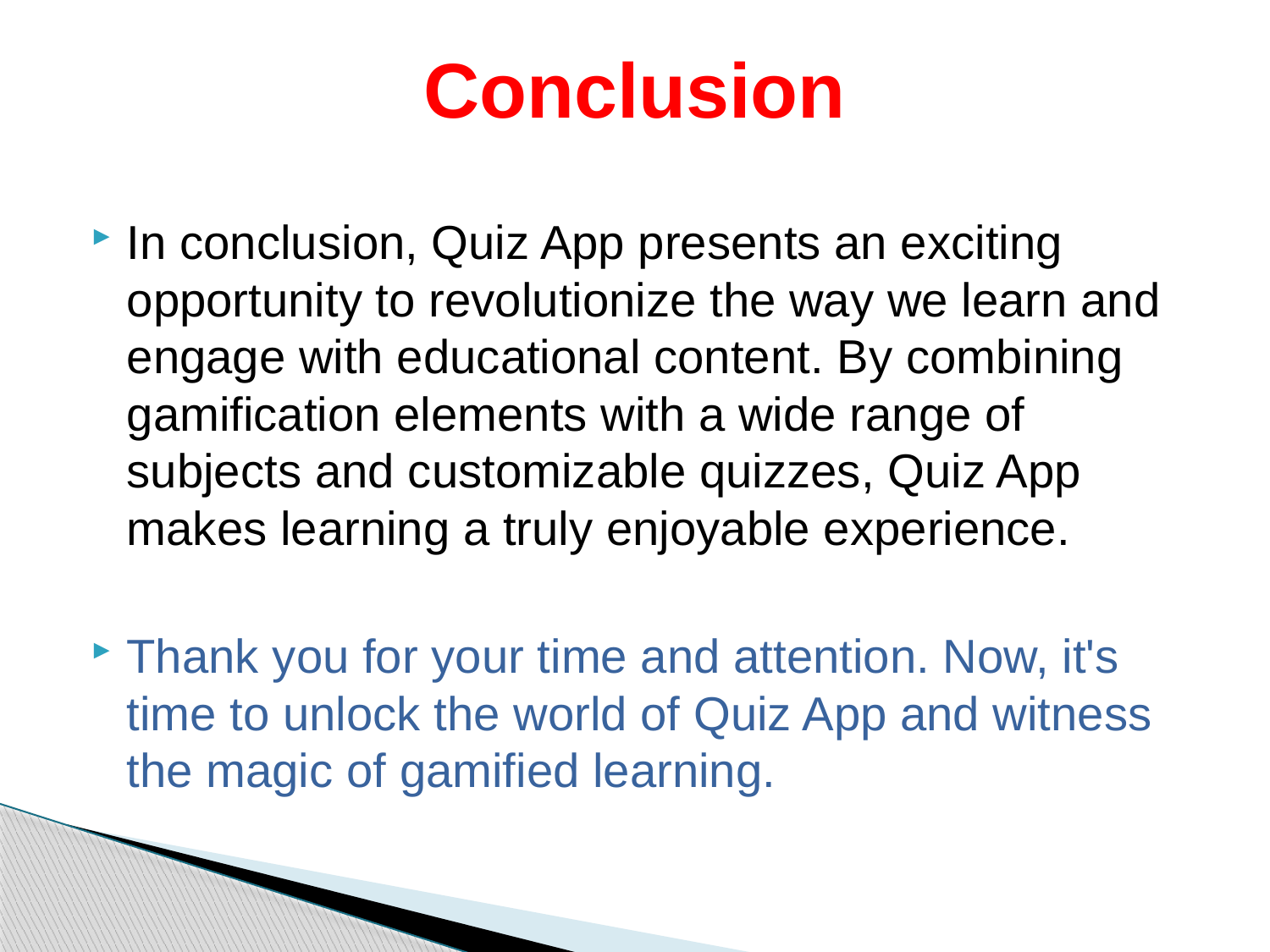

# Conclusion
In conclusion, Quiz App presents an exciting opportunity to revolutionize the way we learn and engage with educational content. By combining gamification elements with a wide range of subjects and customizable quizzes, Quiz App makes learning a truly enjoyable experience.

Thank you for your time and attention. Now, it's time to unlock the world of Quiz App and witness the magic of gamified learning.